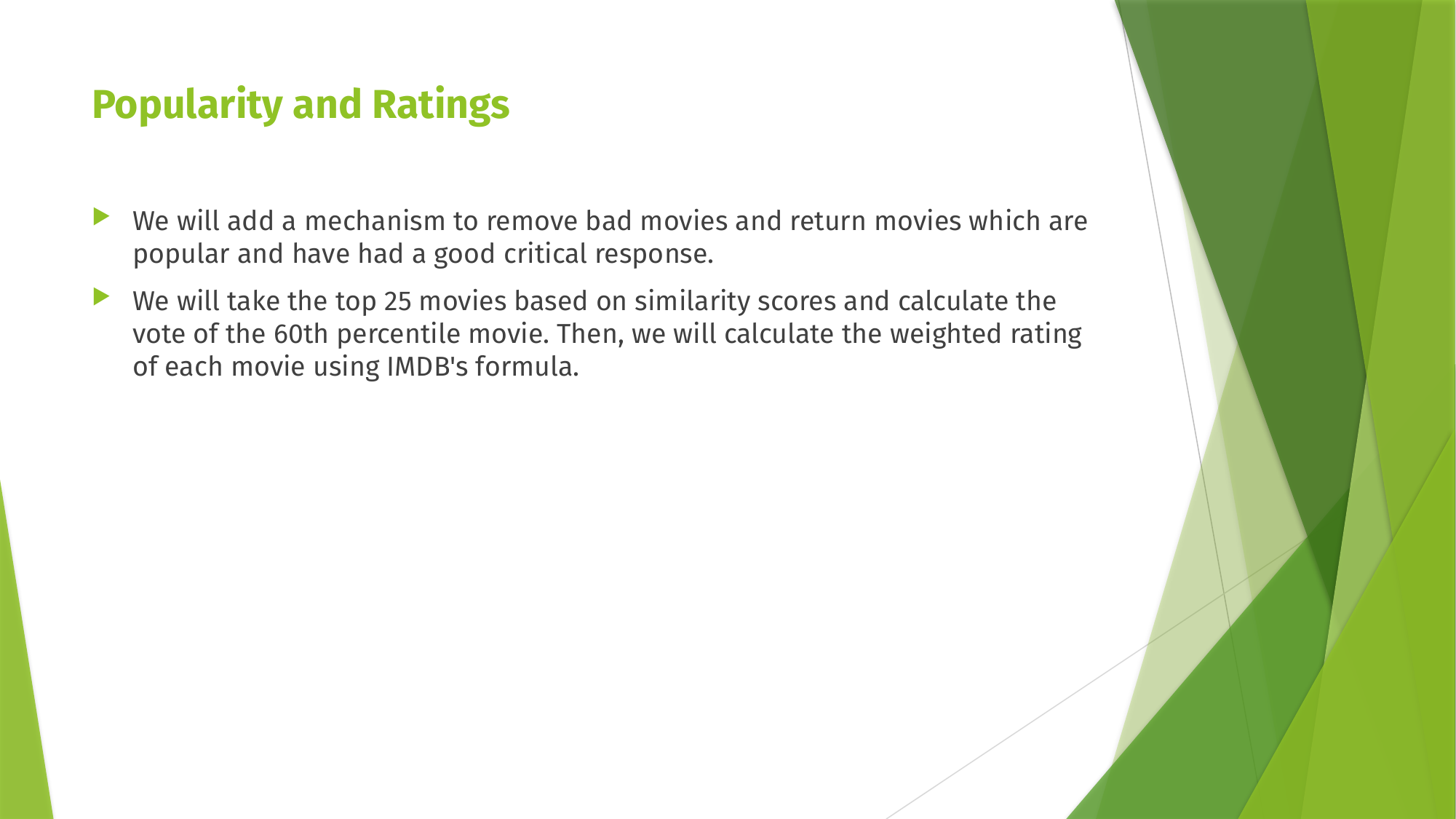

# Popularity and Ratings
We will add a mechanism to remove bad movies and return movies which are popular and have had a good critical response.
We will take the top 25 movies based on similarity scores and calculate the vote of the 60th percentile movie. Then, we will calculate the weighted rating of each movie using IMDB's formula.